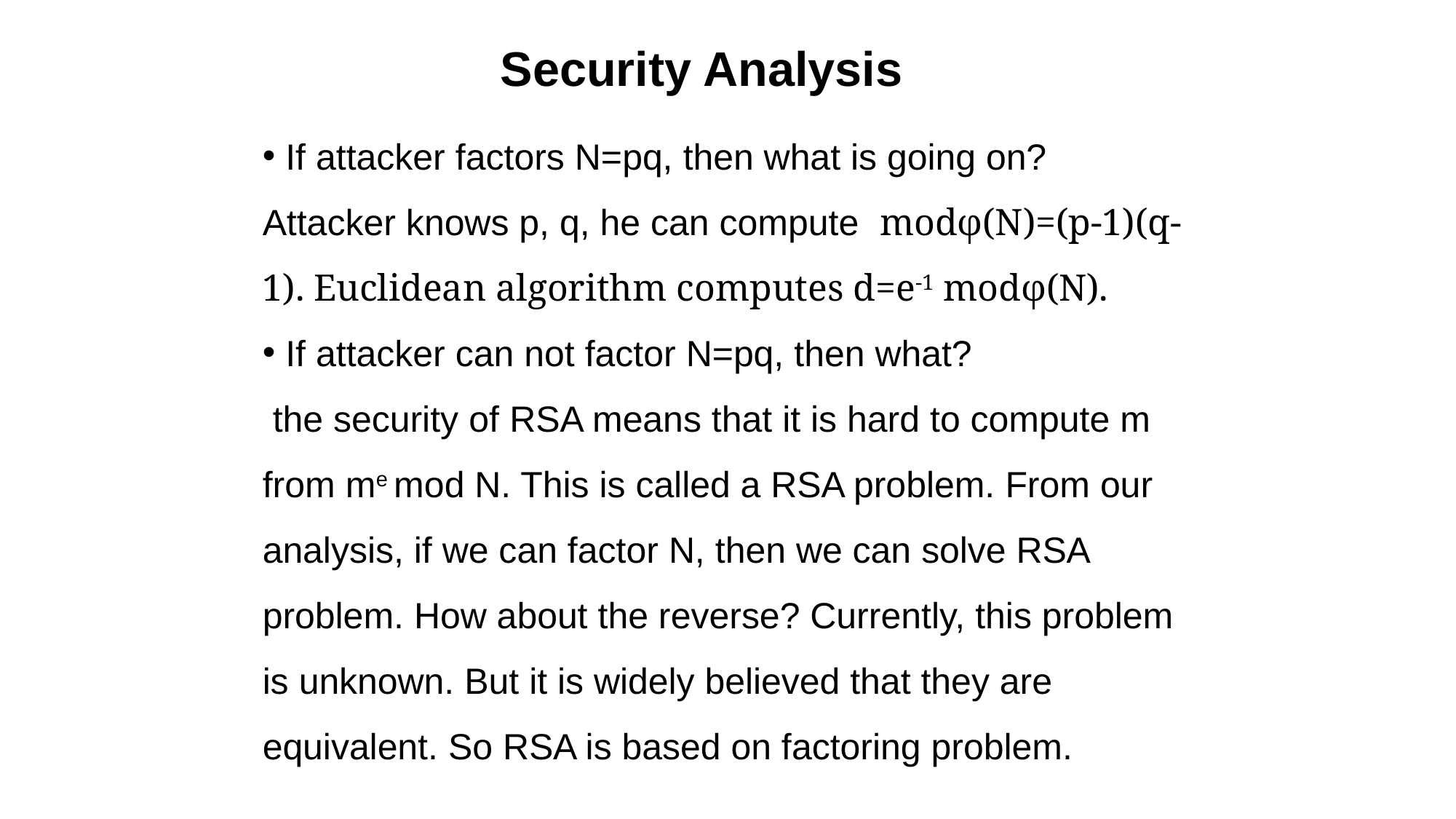

Security Analysis
 If attacker factors N=pq, then what is going on?
Attacker knows p, q, he can compute  modφ(N)=(p-1)(q-1). Euclidean algorithm computes d=e-1 modφ(N).
 If attacker can not factor N=pq, then what?
 the security of RSA means that it is hard to compute m from me mod N. This is called a RSA problem. From our analysis, if we can factor N, then we can solve RSA problem. How about the reverse? Currently, this problem is unknown. But it is widely believed that they are equivalent. So RSA is based on factoring problem.